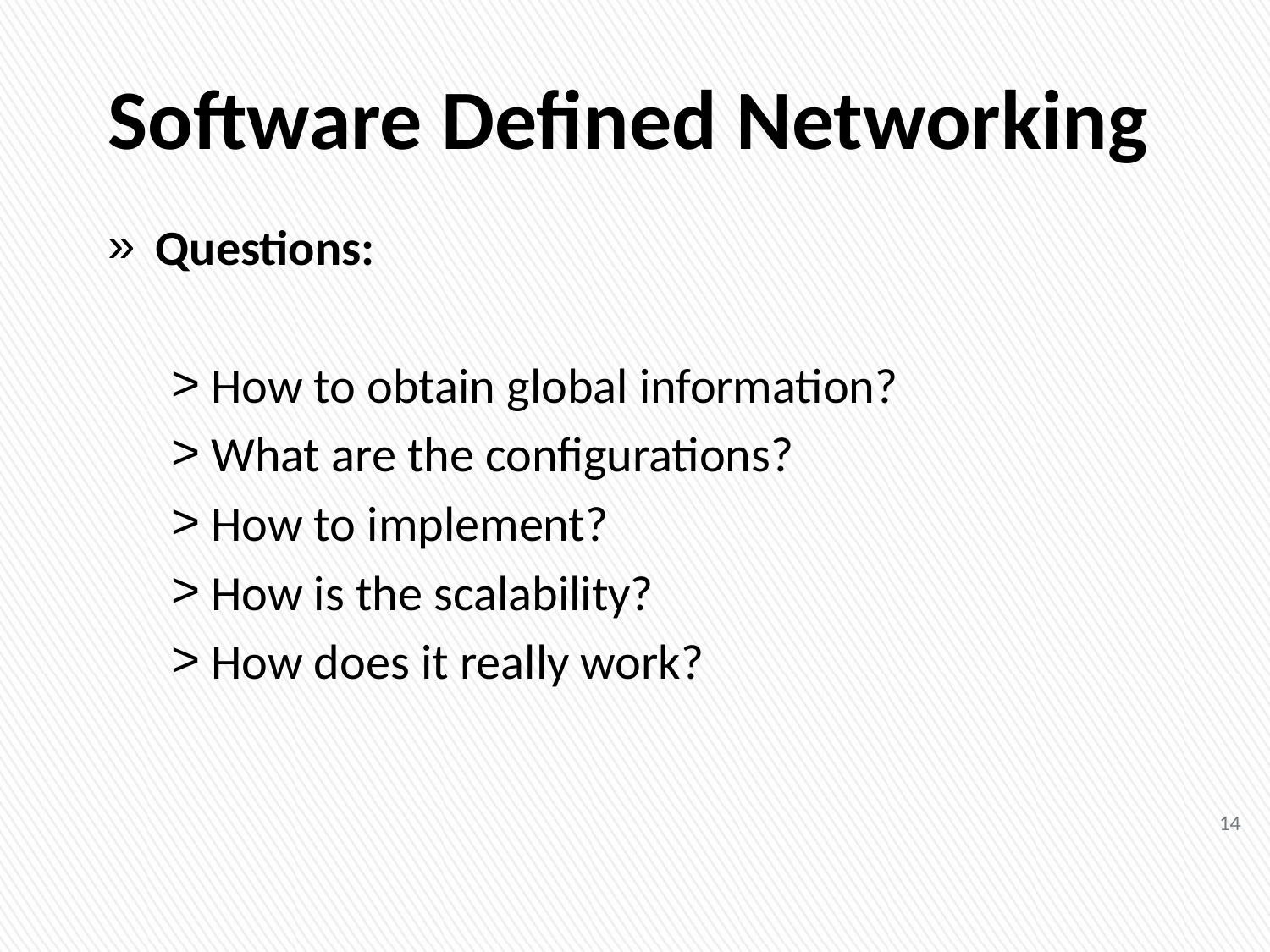

# Software Defined Networking
Questions:

How to obtain global information?
What are the configurations?
How to implement?
How is the scalability?
How does it really work?
14